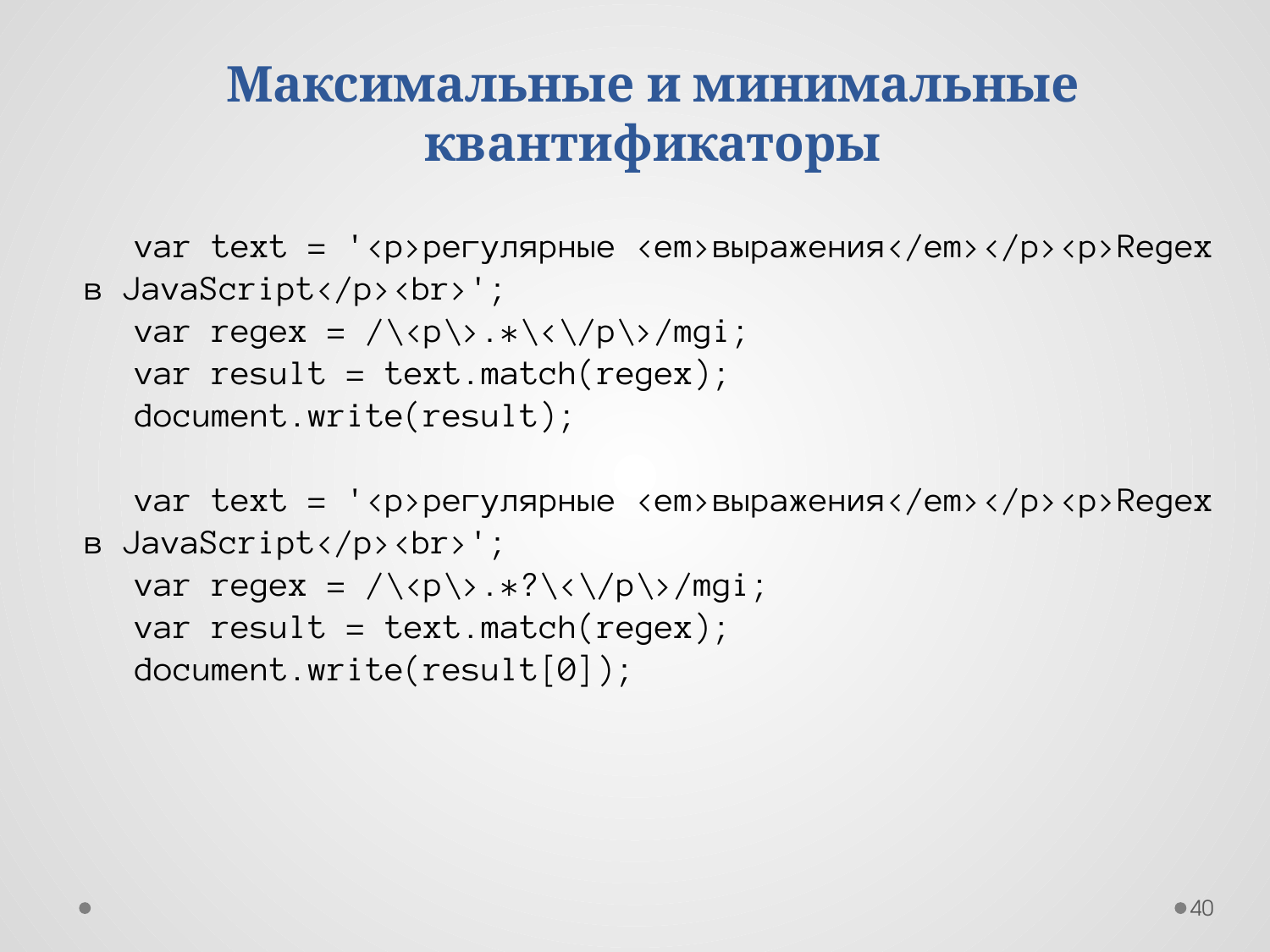

Максимальные и минимальные квантификаторы
var text = '<p>регулярные <em>выражения</em></p><p>Regex в JavaScript</p><br>';
var regex = /\<p\>.*\<\/p\>/mgi;
var result = text.match(regex);
document.write(result);

var text = '<p>регулярные <em>выражения</em></p><p>Regex в JavaScript</p><br>';
var regex = /\<p\>.*?\<\/p\>/mgi;
var result = text.match(regex);
document.write(result[0]);
40